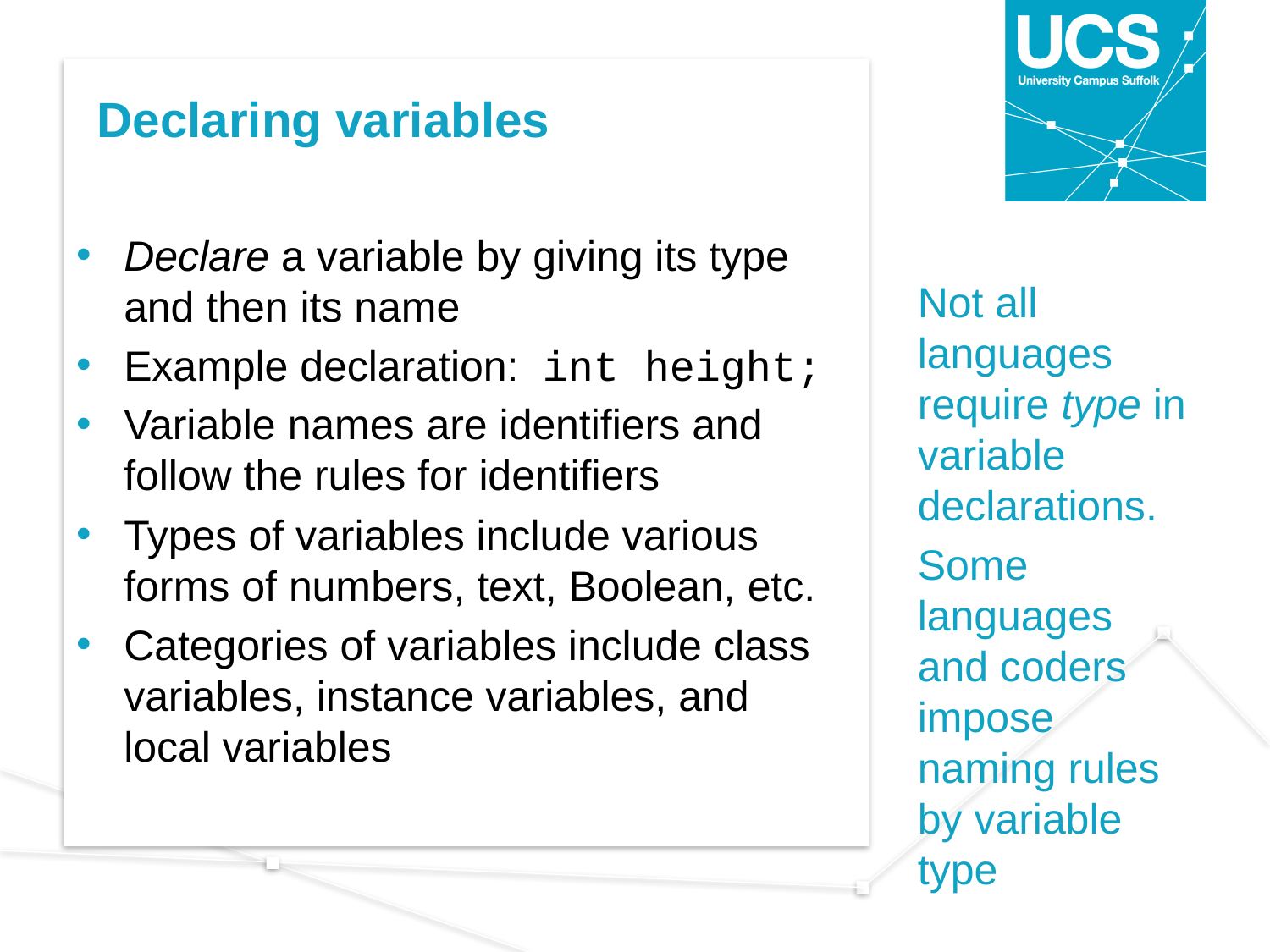

# Declaring variables
Declare a variable by giving its type and then its name
Example declaration:  int height;
Variable names are identifiers and follow the rules for identifiers
Types of variables include various forms of numbers, text, Boolean, etc.
Categories of variables include class variables, instance variables, and local variables

Not all languages require type in variable declarations.
Some languages and coders impose naming rules by variable type